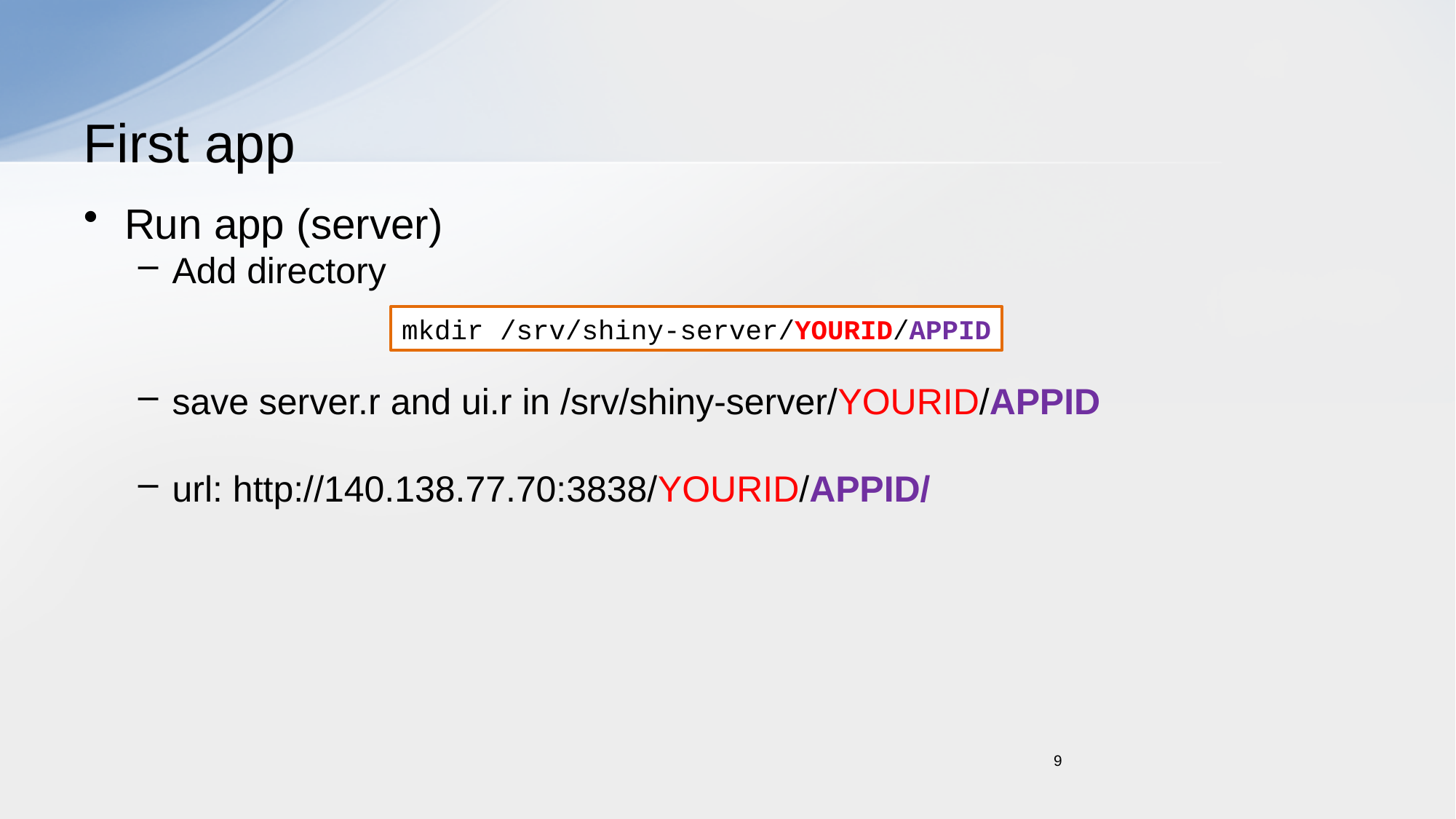

# First app
Run app (server)
Add directory

save server.r and ui.r in /srv/shiny-server/YOURID/APPID

url: http://140.138.77.70:3838/YOURID/APPID/

mkdir /srv/shiny-server/YOURID/APPID
9